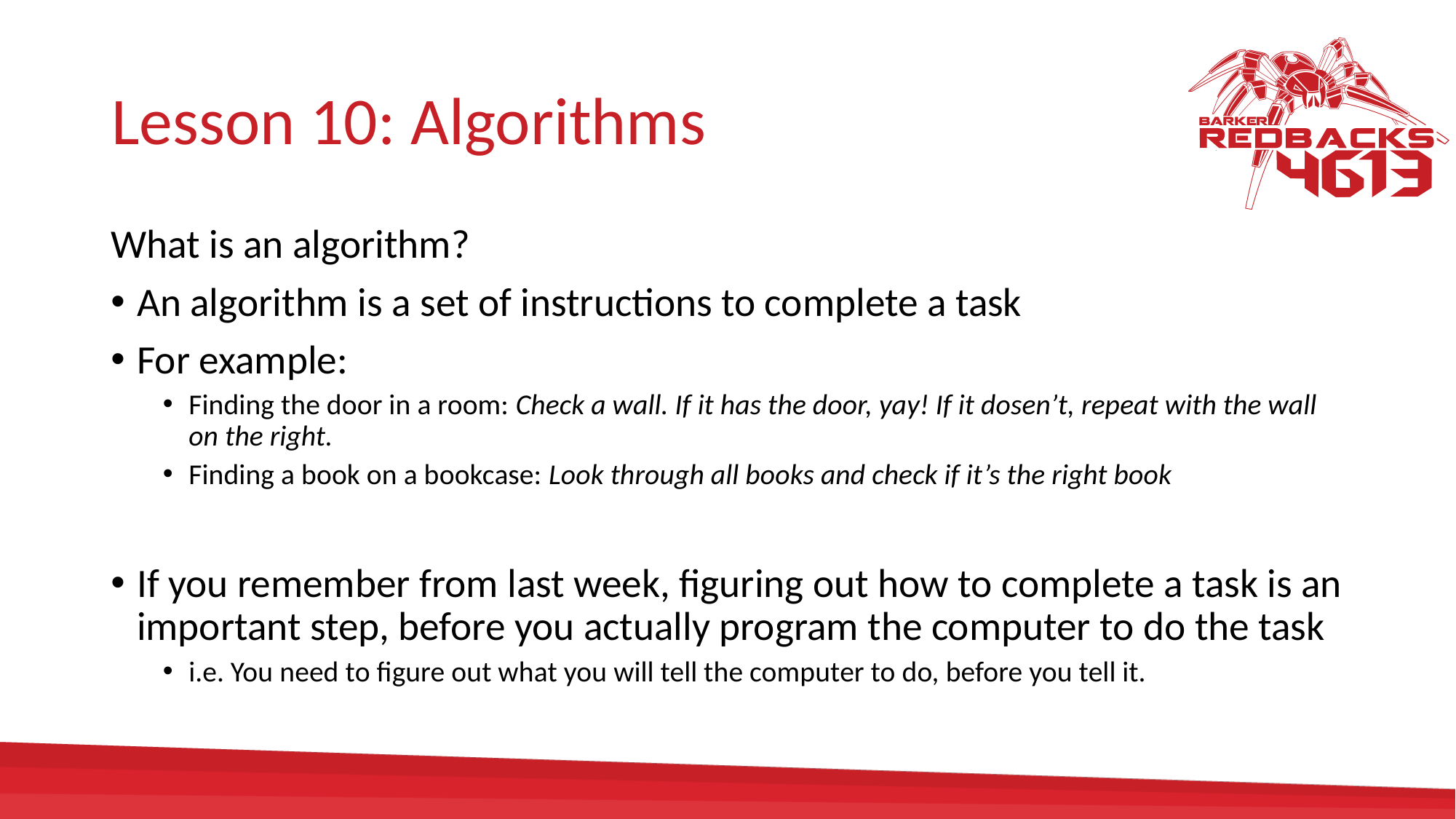

# Lesson 10: Algorithms
What is an algorithm?
An algorithm is a set of instructions to complete a task
For example:
Finding the door in a room: Check a wall. If it has the door, yay! If it dosen’t, repeat with the wall on the right.
Finding a book on a bookcase: Look through all books and check if it’s the right book

If you remember from last week, figuring out how to complete a task is an important step, before you actually program the computer to do the task
i.e. You need to figure out what you will tell the computer to do, before you tell it.